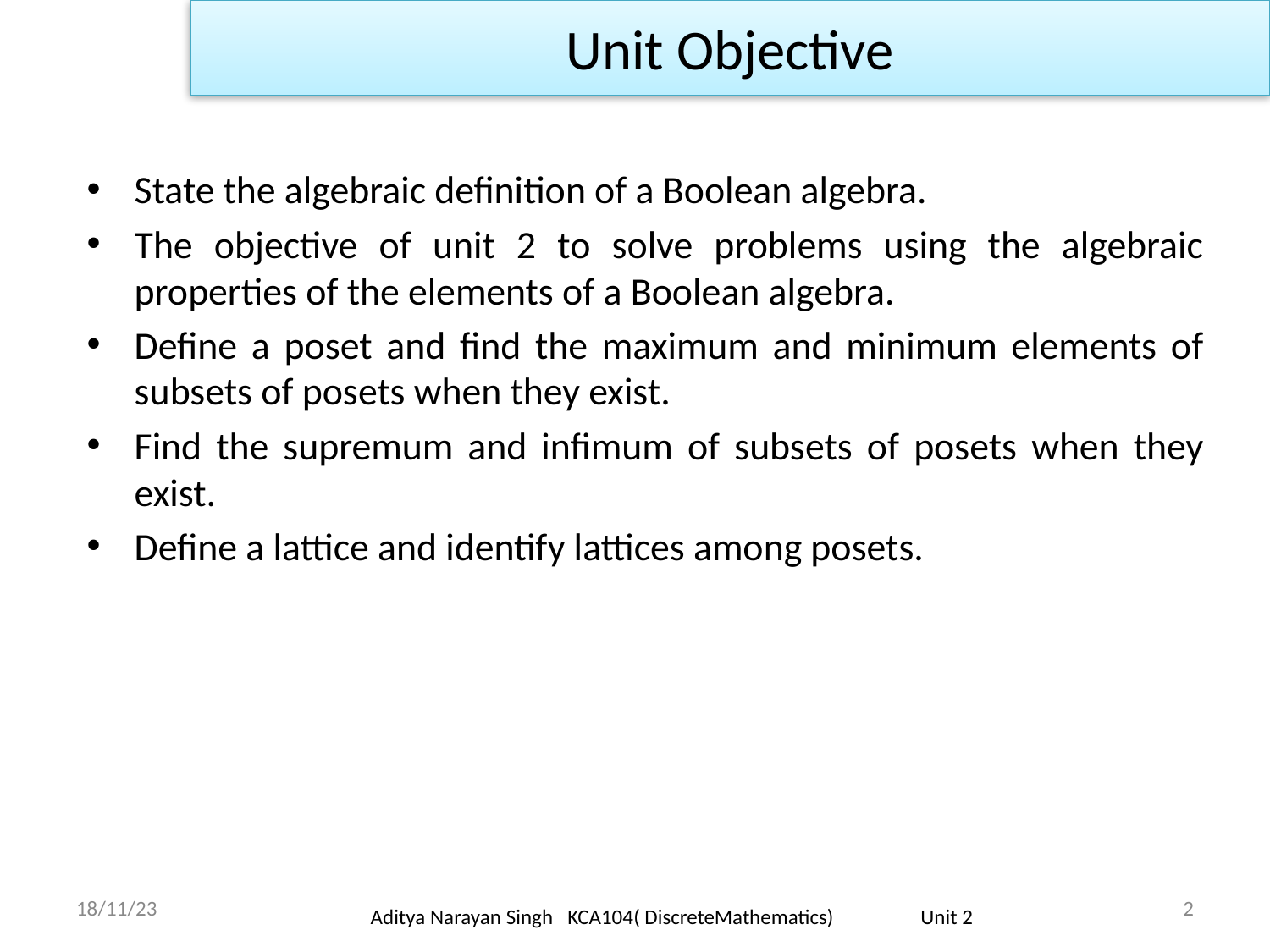

Unit Objective
State the algebraic definition of a Boolean algebra.
The objective of unit 2 to solve problems using the algebraic properties of the elements of a Boolean algebra.
Define a poset and find the maximum and minimum elements of subsets of posets when they exist.
Find the supremum and infimum of subsets of posets when they exist.
Define a lattice and identify lattices among posets.
18/11/23
2
Aditya Narayan Singh   KCA104( DiscreteMathematics)                  Unit 2